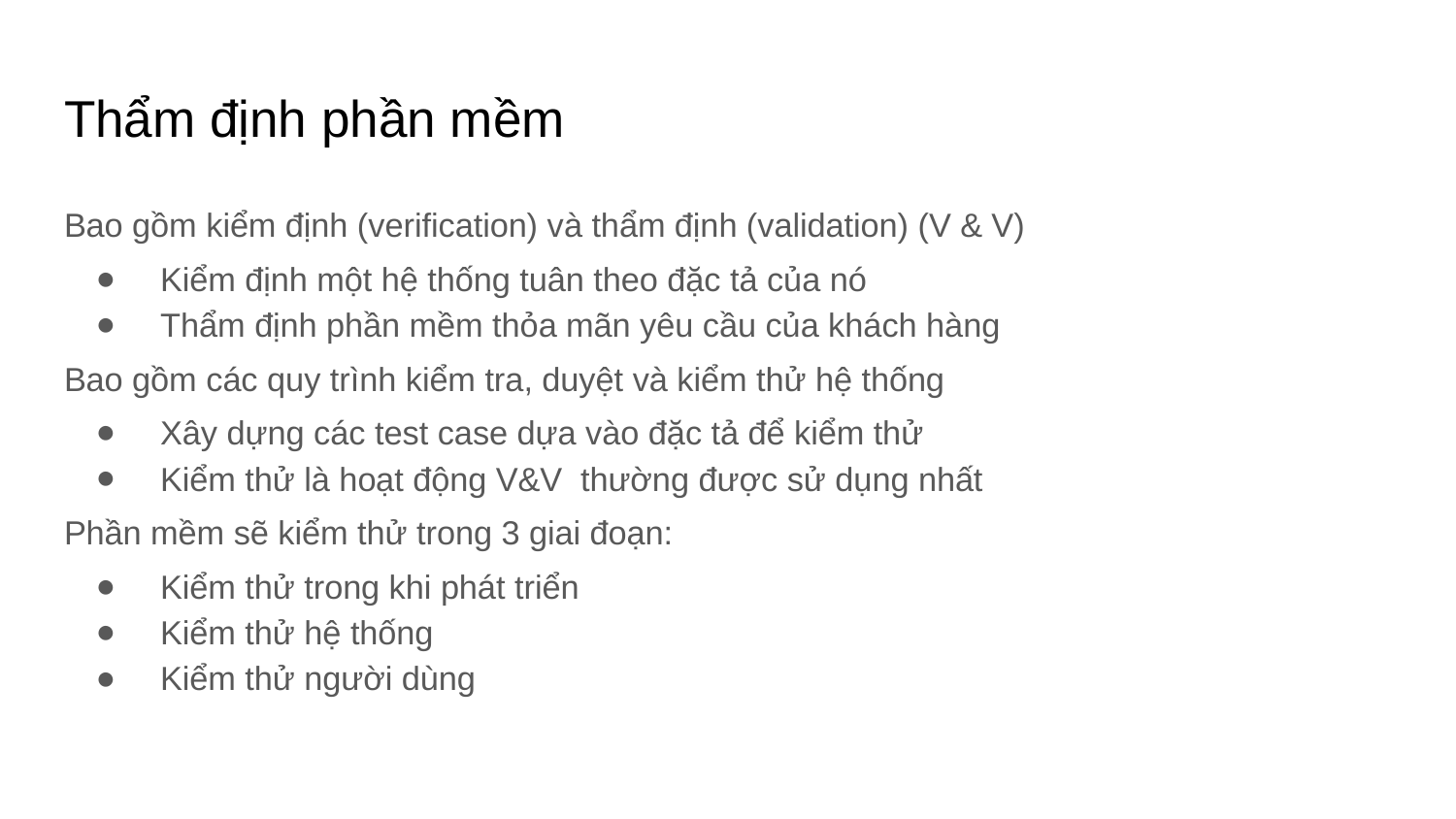

# Thẩm định phần mềm
Bao gồm kiểm định (verification) và thẩm định (validation) (V & V)
Kiểm định một hệ thống tuân theo đặc tả của nó
Thẩm định phần mềm thỏa mãn yêu cầu của khách hàng
Bao gồm các quy trình kiểm tra, duyệt và kiểm thử hệ thống
Xây dựng các test case dựa vào đặc tả để kiểm thử
Kiểm thử là hoạt động V&V  thường được sử dụng nhất
Phần mềm sẽ kiểm thử trong 3 giai đoạn:
Kiểm thử trong khi phát triển
Kiểm thử hệ thống
Kiểm thử người dùng